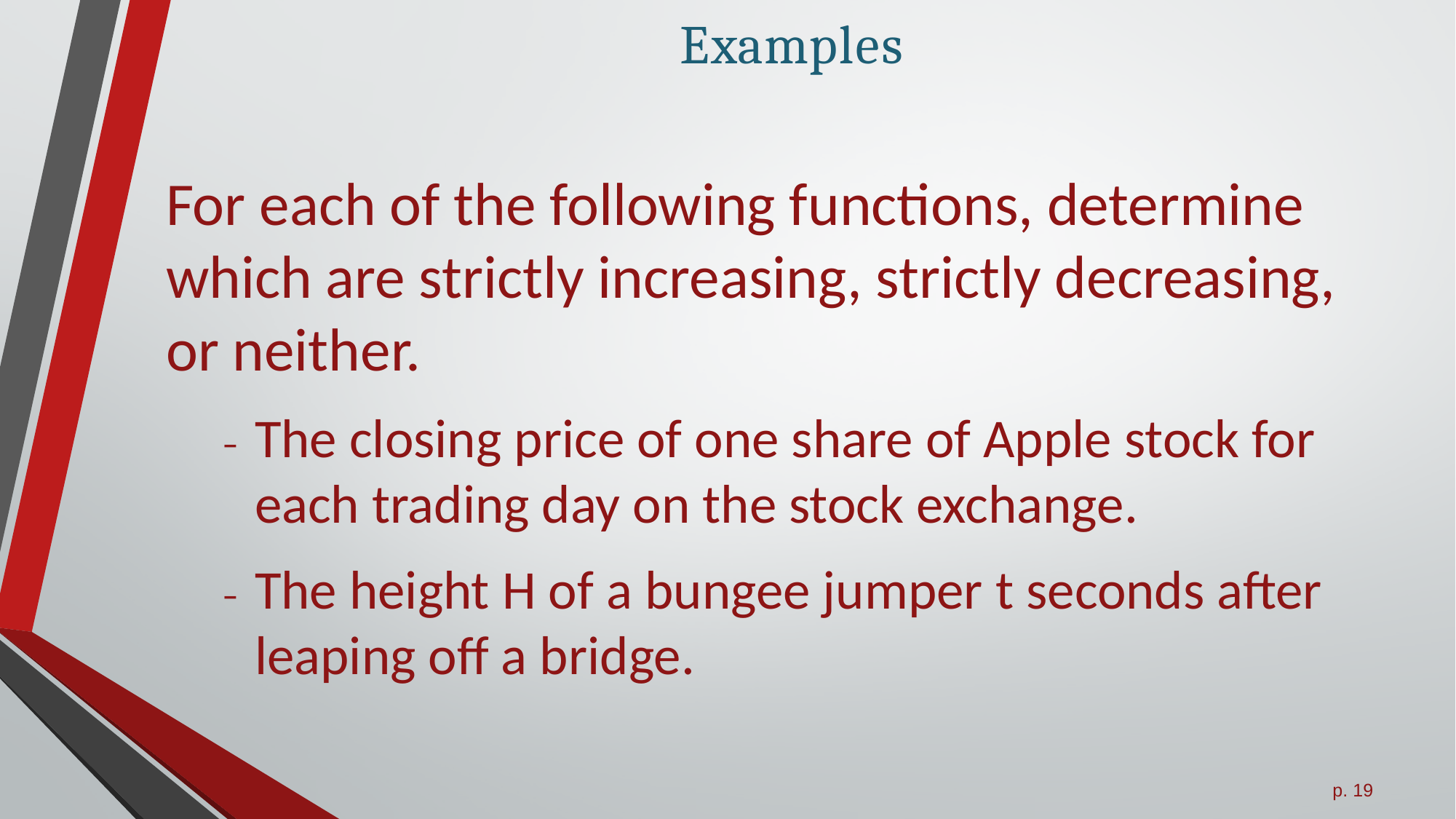

Examples
For each of the following functions, determine which are strictly increasing, strictly decreasing, or neither.
The closing price of one share of Apple stock for each trading day on the stock exchange.
The height H of a bungee jumper t seconds after leaping off a bridge.